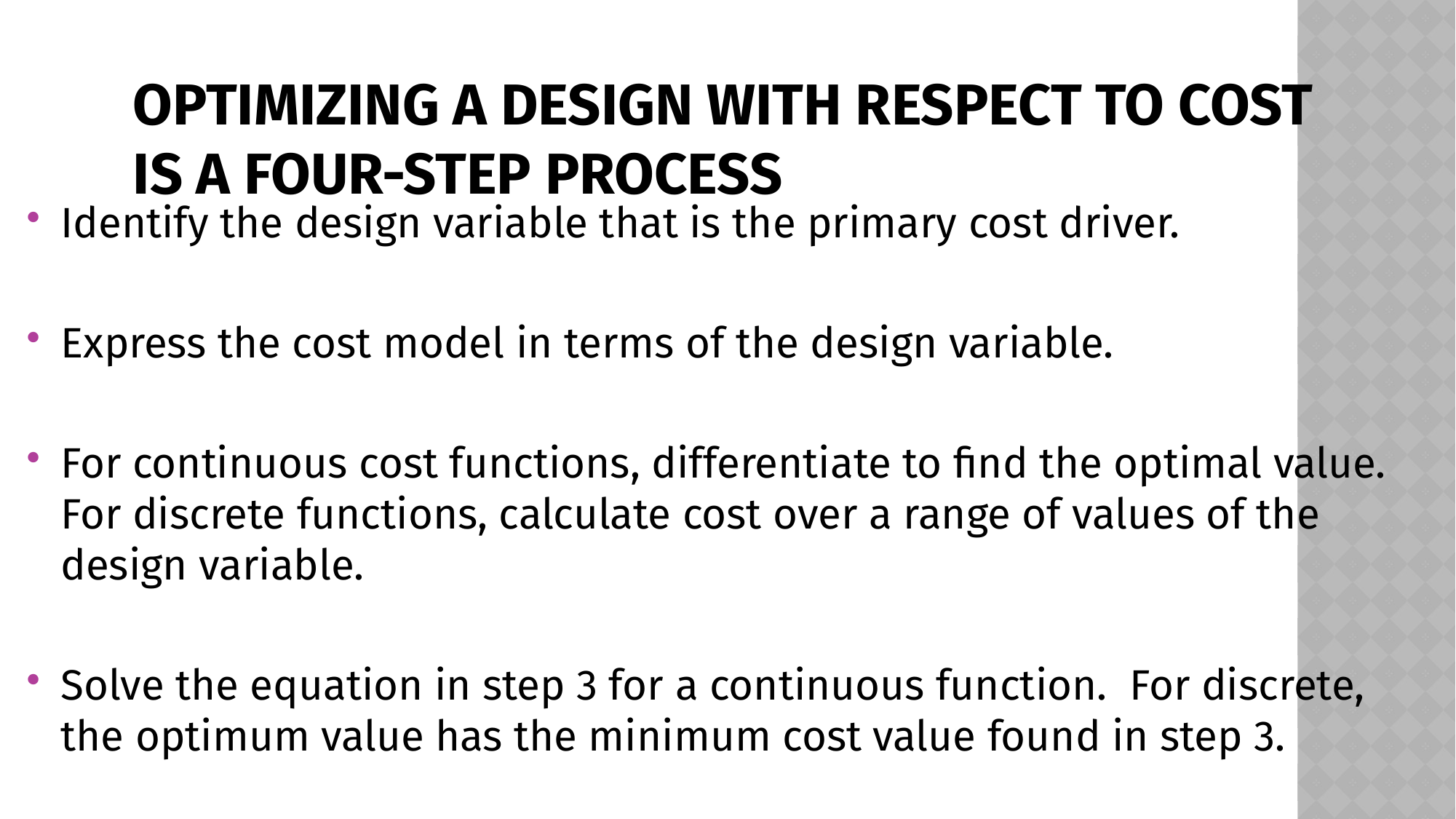

# Optimizing a design with respect to cost is a four-step process
Identify the design variable that is the primary cost driver.

Express the cost model in terms of the design variable.

For continuous cost functions, differentiate to find the optimal value.  For discrete functions, calculate cost over a range of values of the design variable.

Solve the equation in step 3 for a continuous function.  For discrete, the optimum value has the minimum cost value found in step 3.